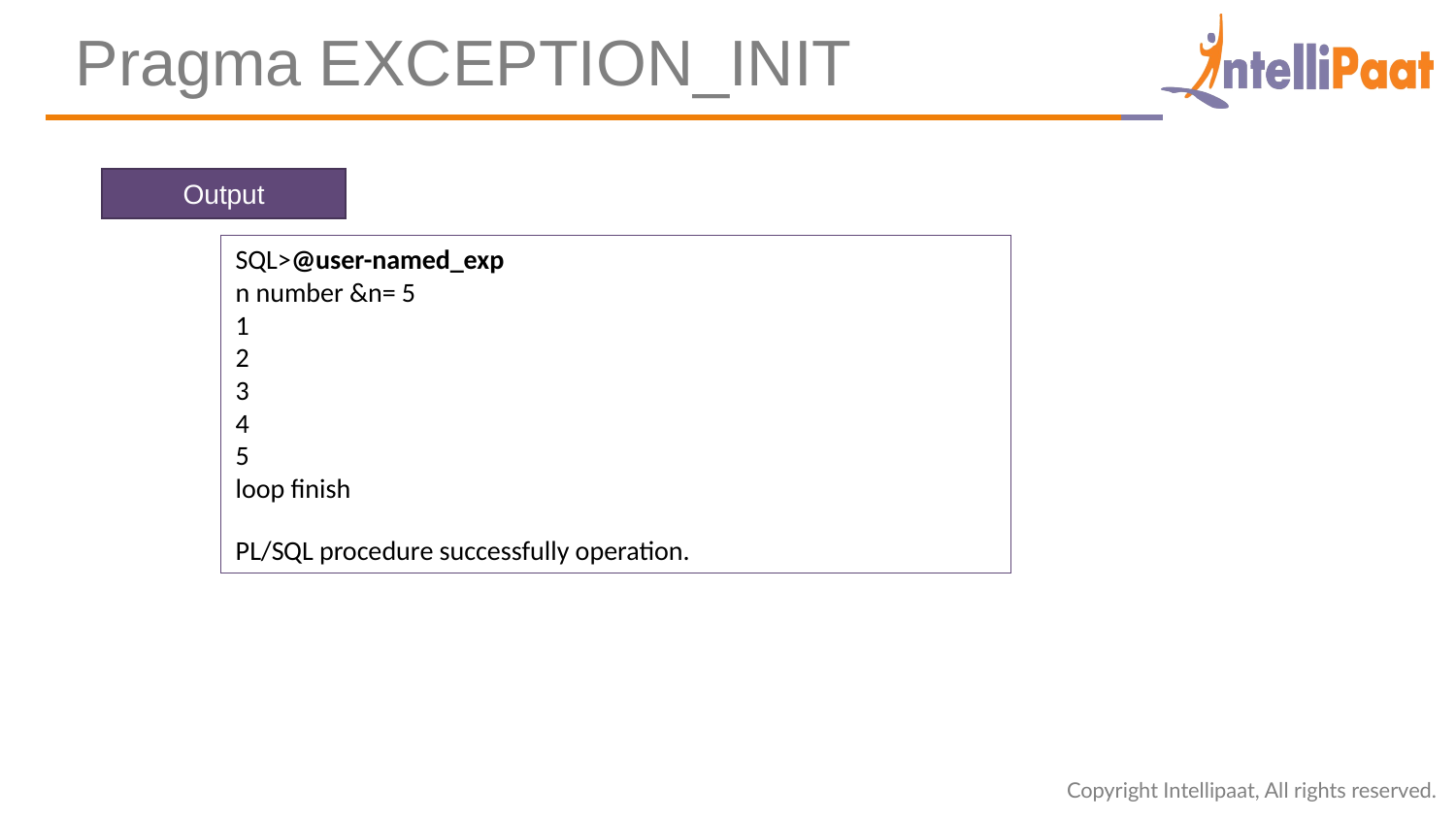

Pragma EXCEPTION_INIT
Output
SQL>@user-named_exp
n number &n= 5
1
2
3
4
5
loop finish
PL/SQL procedure successfully operation.